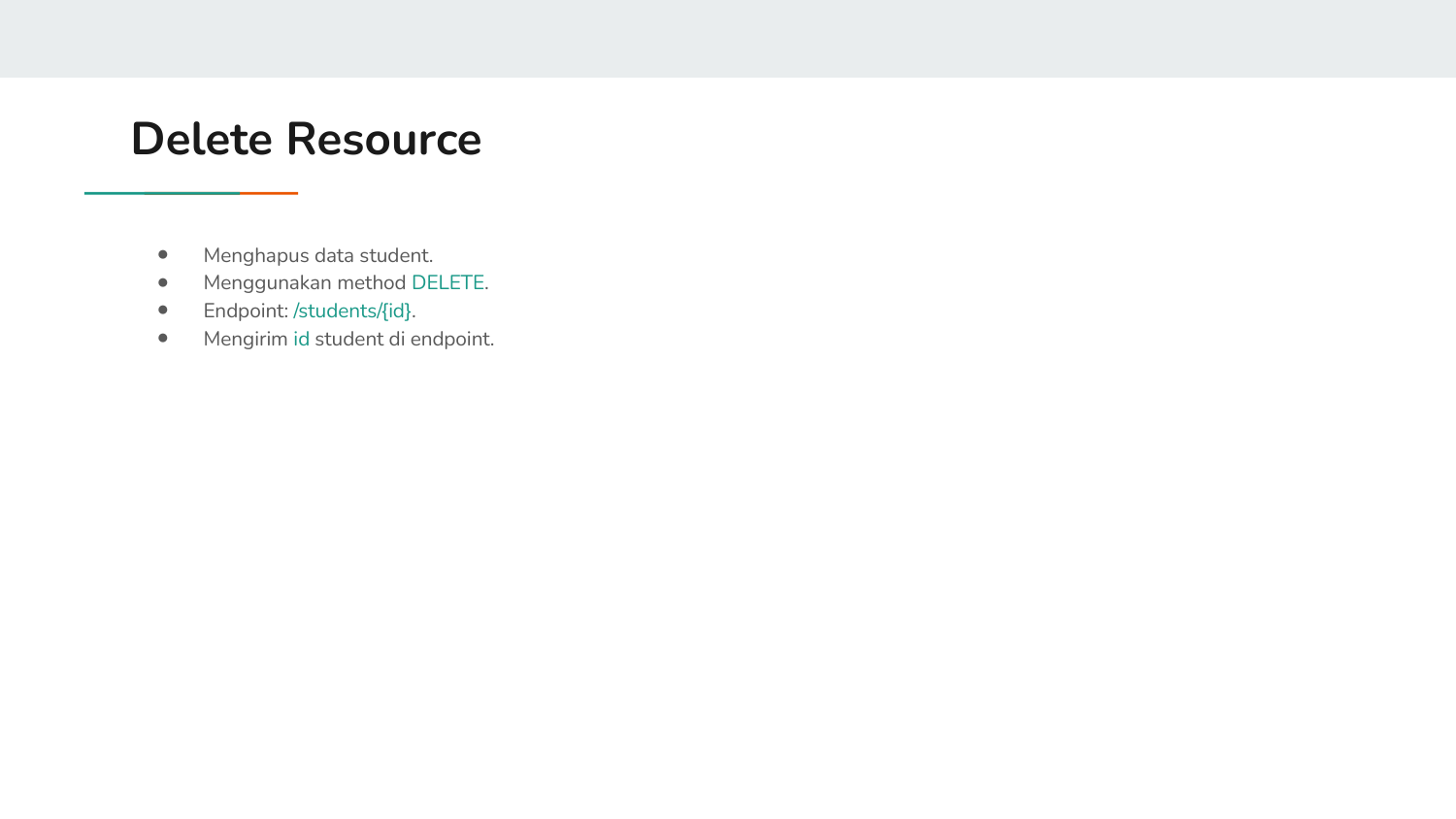

# Delete Resource
Menghapus data student.
Menggunakan method DELETE.
Endpoint: /students/{id}.
Mengirim id student di endpoint.